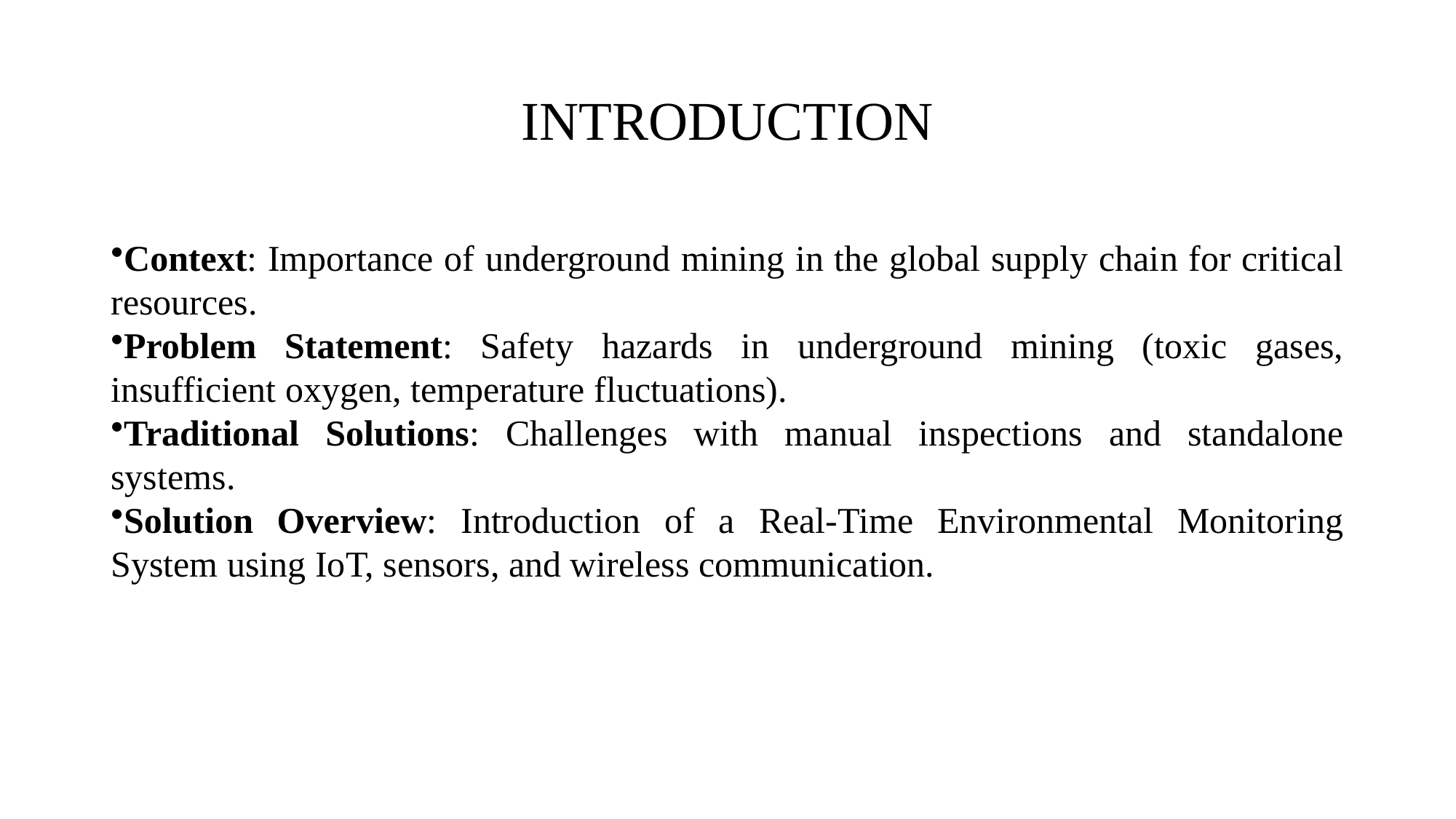

# INTRODUCTION
Context: Importance of underground mining in the global supply chain for critical resources.
Problem Statement: Safety hazards in underground mining (toxic gases, insufficient oxygen, temperature fluctuations).
Traditional Solutions: Challenges with manual inspections and standalone systems.
Solution Overview: Introduction of a Real-Time Environmental Monitoring System using IoT, sensors, and wireless communication.